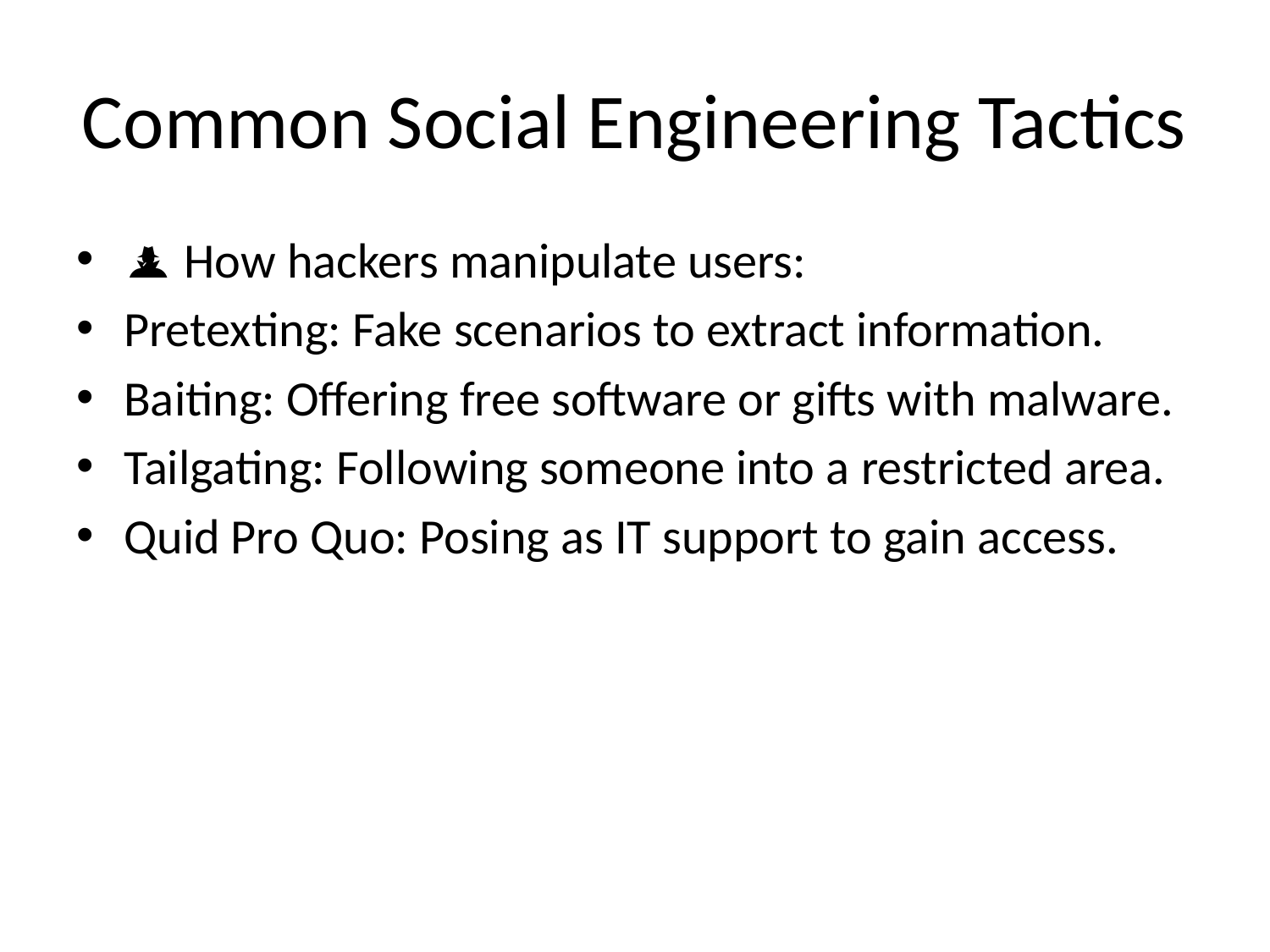

# Common Social Engineering Tactics
🕵️ How hackers manipulate users:
Pretexting: Fake scenarios to extract information.
Baiting: Offering free software or gifts with malware.
Tailgating: Following someone into a restricted area.
Quid Pro Quo: Posing as IT support to gain access.